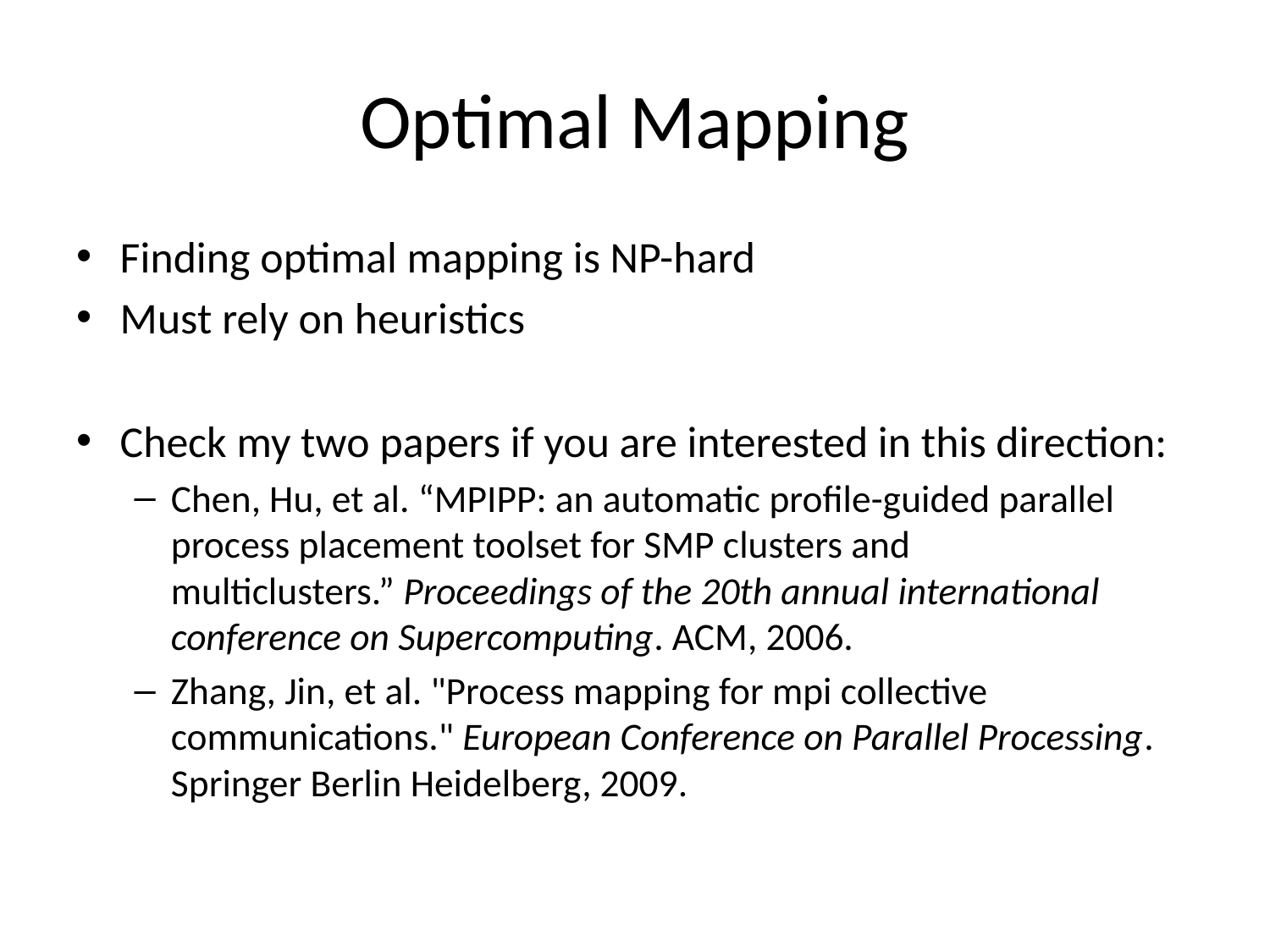

# Optimal Mapping
Finding optimal mapping is NP-hard
Must rely on heuristics

Check my two papers if you are interested in this direction:
Chen, Hu, et al. “MPIPP: an automatic profile-guided parallel process placement toolset for SMP clusters and multiclusters.” Proceedings of the 20th annual international conference on Supercomputing. ACM, 2006.
Zhang, Jin, et al. "Process mapping for mpi collective communications." European Conference on Parallel Processing. Springer Berlin Heidelberg, 2009.